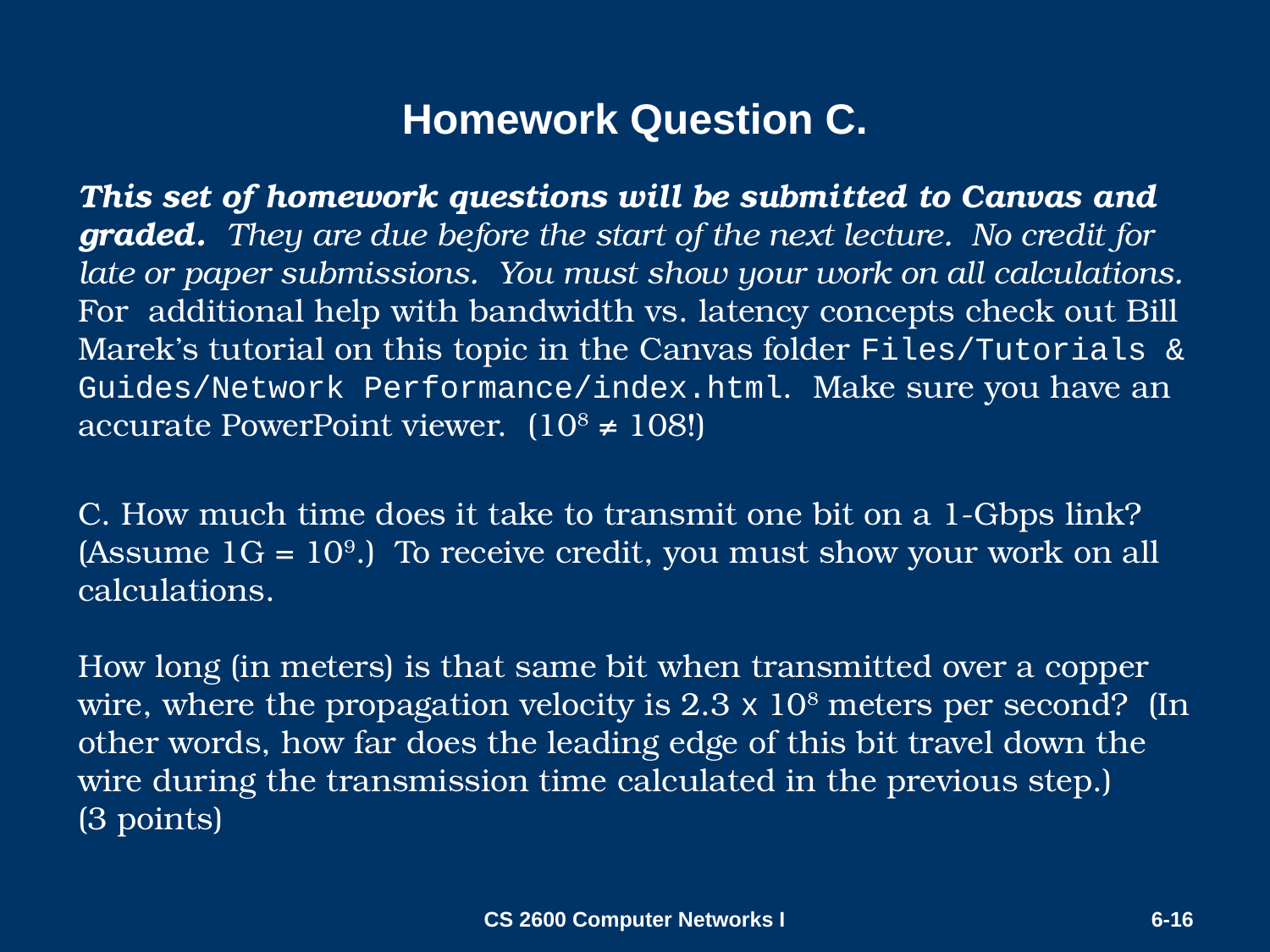

# Homework Question C.
This set of homework questions will be submitted to Canvas and graded.  They are due before the start of the next lecture.  No credit for late or paper submissions.  You must show your work on all calculations.
For  additional help with bandwidth vs. latency concepts check out Bill Marek’s tutorial on this topic in the Canvas folder Files/Tutorials & Guides/Network Performance/index.html.  Make sure you have an accurate PowerPoint viewer.  (108 ≠ 108!)

C. How much time does it take to transmit one bit on a 1-Gbps link? (Assume 1G = 109.)  To receive credit, you must show your work on all calculations.

How long (in meters) is that same bit when transmitted over a copper wire, where the propagation velocity is 2.3 x 108 meters per second?  (In other words, how far does the leading edge of this bit travel down the wire during the transmission time calculated in the previous step.)      (3 points)

CS 2600 Computer Networks I
6-16